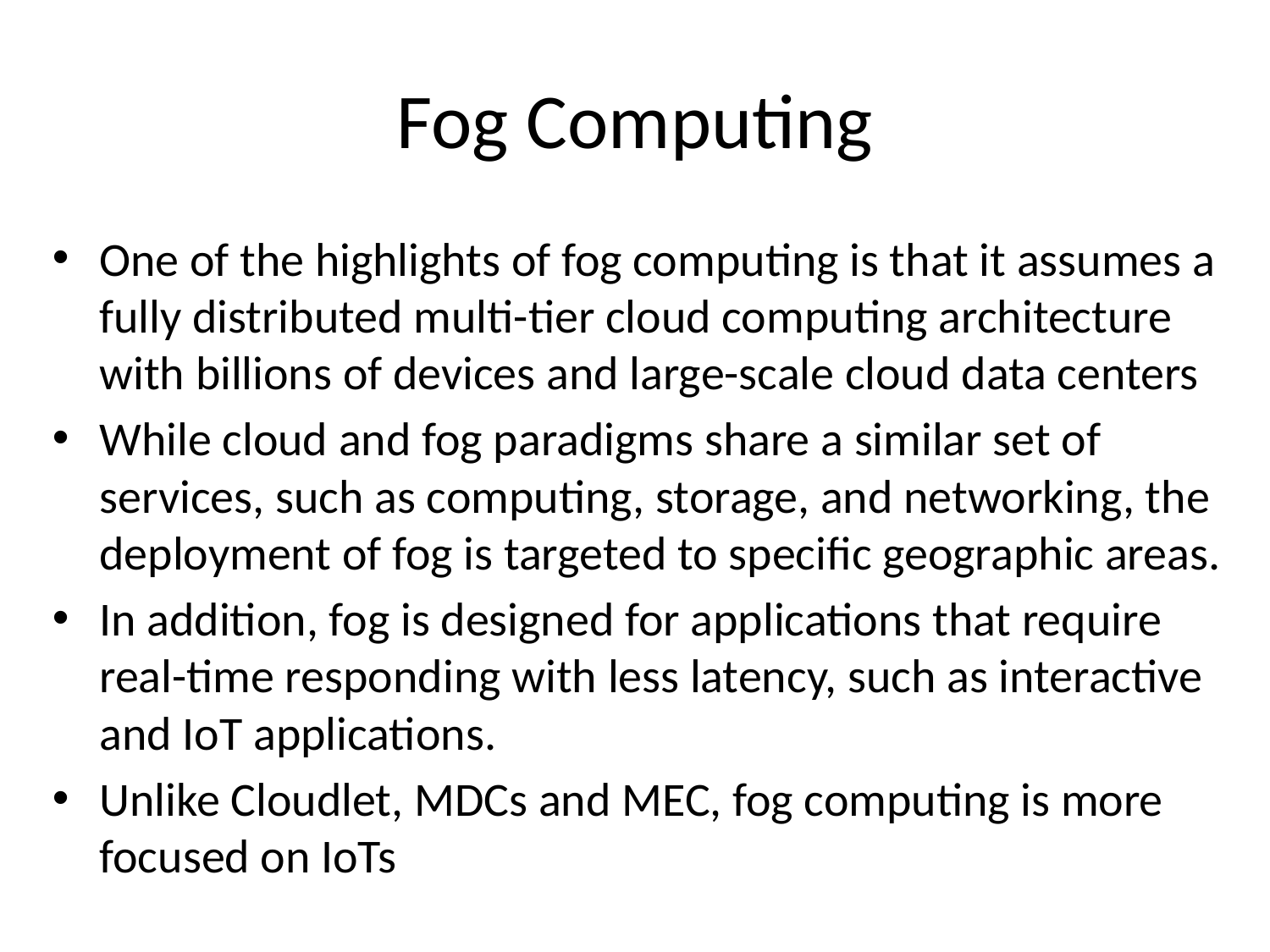

# Fog Computing
One of the highlights of fog computing is that it assumes a fully distributed multi-tier cloud computing architecture with billions of devices and large-scale cloud data centers
While cloud and fog paradigms share a similar set of services, such as computing, storage, and networking, the deployment of fog is targeted to specific geographic areas.
In addition, fog is designed for applications that require real-time responding with less latency, such as interactive and IoT applications.
Unlike Cloudlet, MDCs and MEC, fog computing is more focused on IoTs